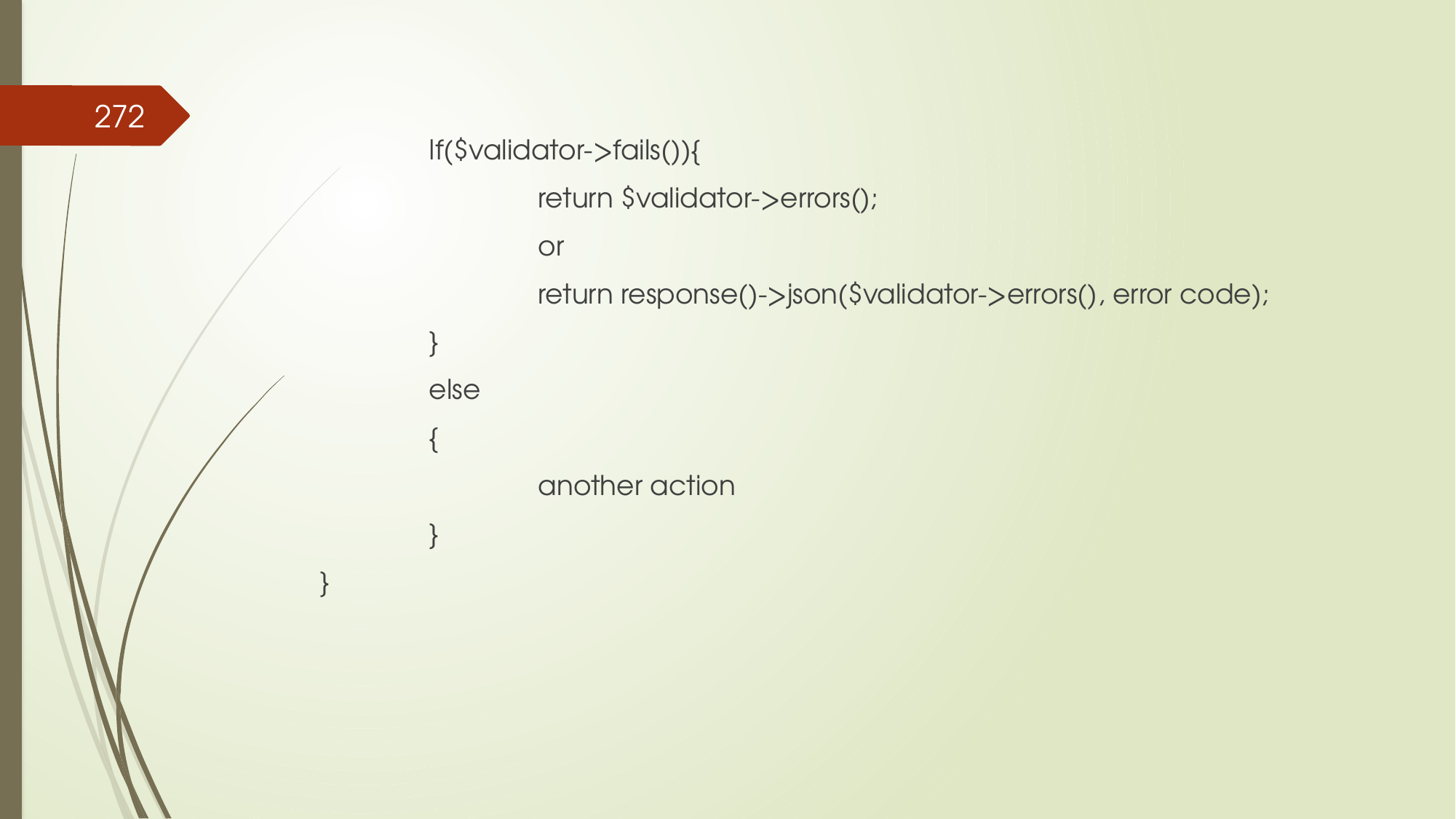

If($validator->fails()){
		return $validator->errors();
		or
		return response()->json($validator->errors(), error code);
	}
	else
	{
		another action
	}
}

272